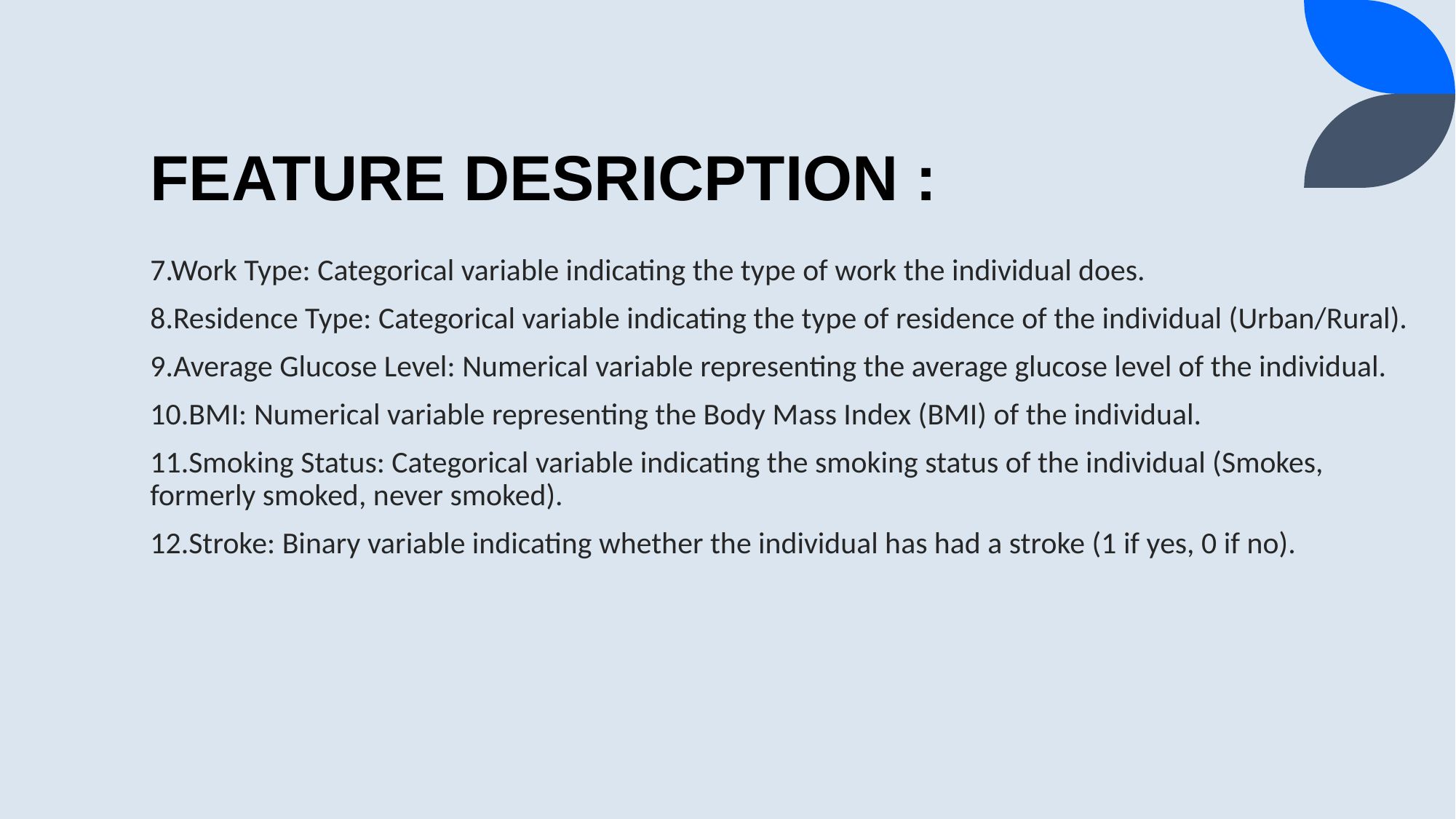

# FEATURE DESRICPTION :
7.Work Type: Categorical variable indicating the type of work the individual does.
8.Residence Type: Categorical variable indicating the type of residence of the individual (Urban/Rural).
9.Average Glucose Level: Numerical variable representing the average glucose level of the individual.
10.BMI: Numerical variable representing the Body Mass Index (BMI) of the individual.
11.Smoking Status: Categorical variable indicating the smoking status of the individual (Smokes, formerly smoked, never smoked).
12.Stroke: Binary variable indicating whether the individual has had a stroke (1 if yes, 0 if no).